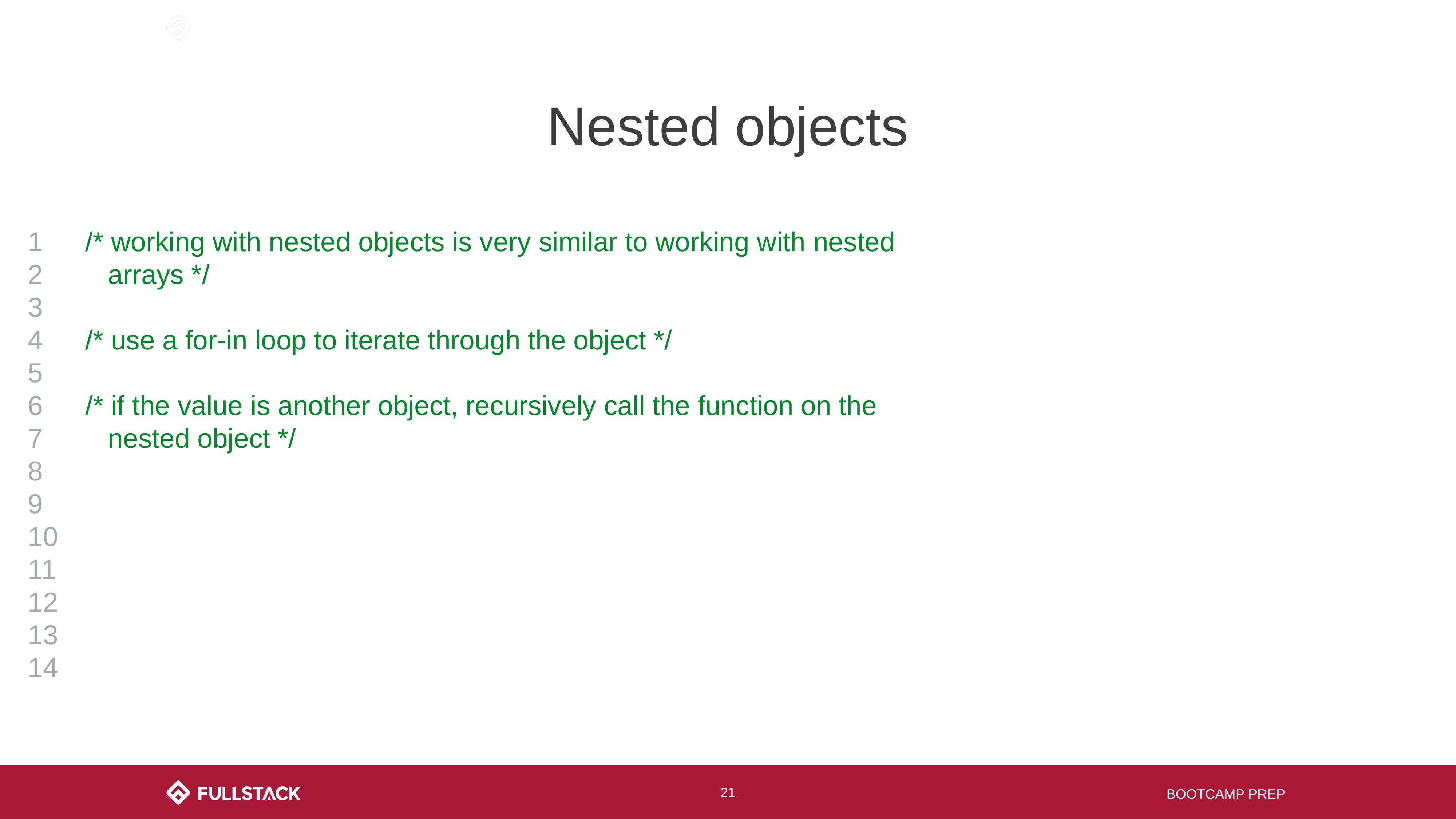

# Nested objects
1
2
3
4
5
6
7
8
9
10
11
12
13
14

/* working with nested objects is very similar to working with nested
   arrays */
/* use a for-in loop to iterate through the object */
/* if the value is another object, recursively call the function on the
   nested object */
21
BOOTCAMP PREP